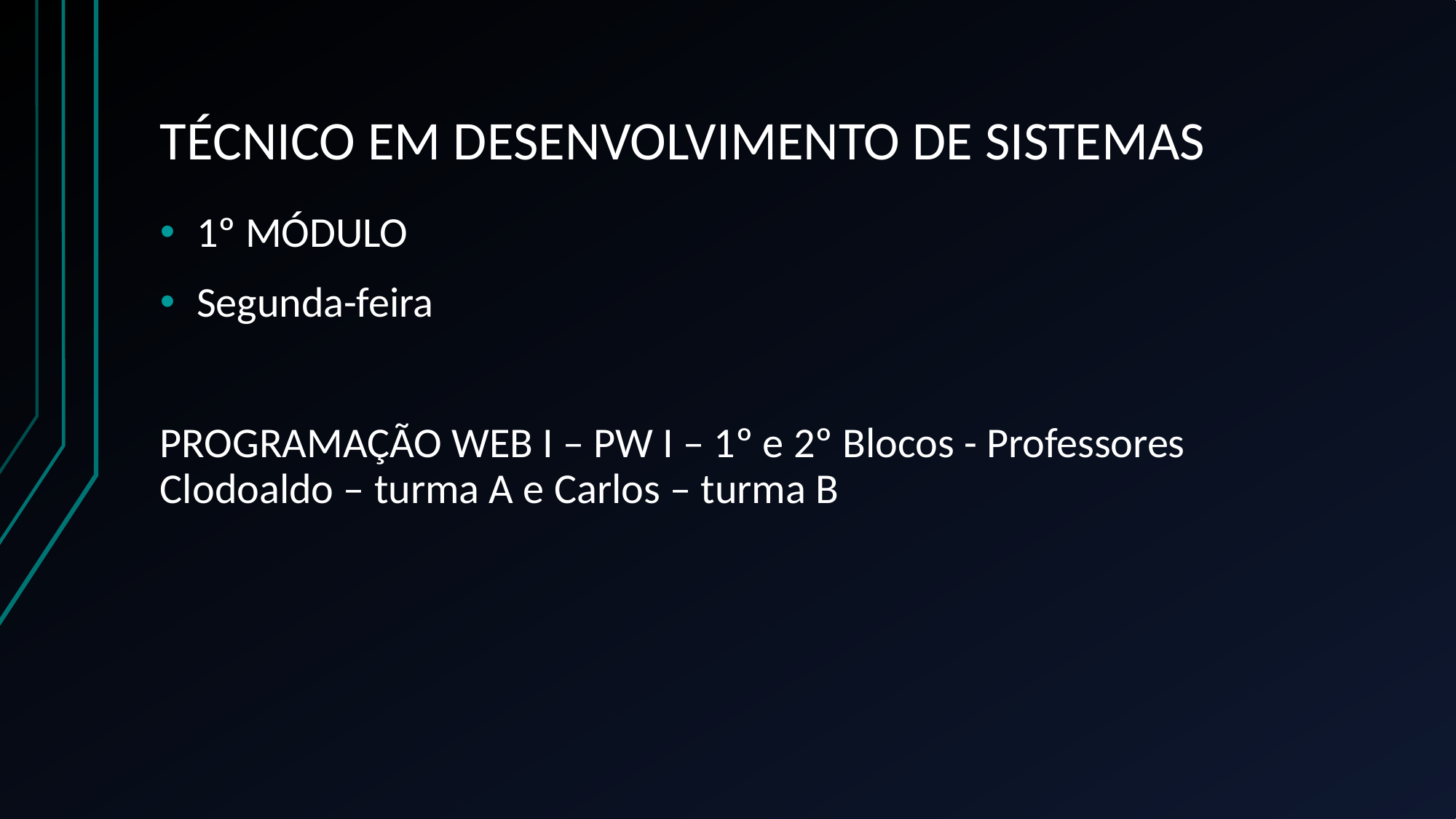

# TÉCNICO EM DESENVOLVIMENTO DE SISTEMAS
1º MÓDULO
Segunda-feira

PROGRAMAÇÃO WEB I – PW I – 1º e 2º Blocos - Professores Clodoaldo – turma A e Carlos – turma B